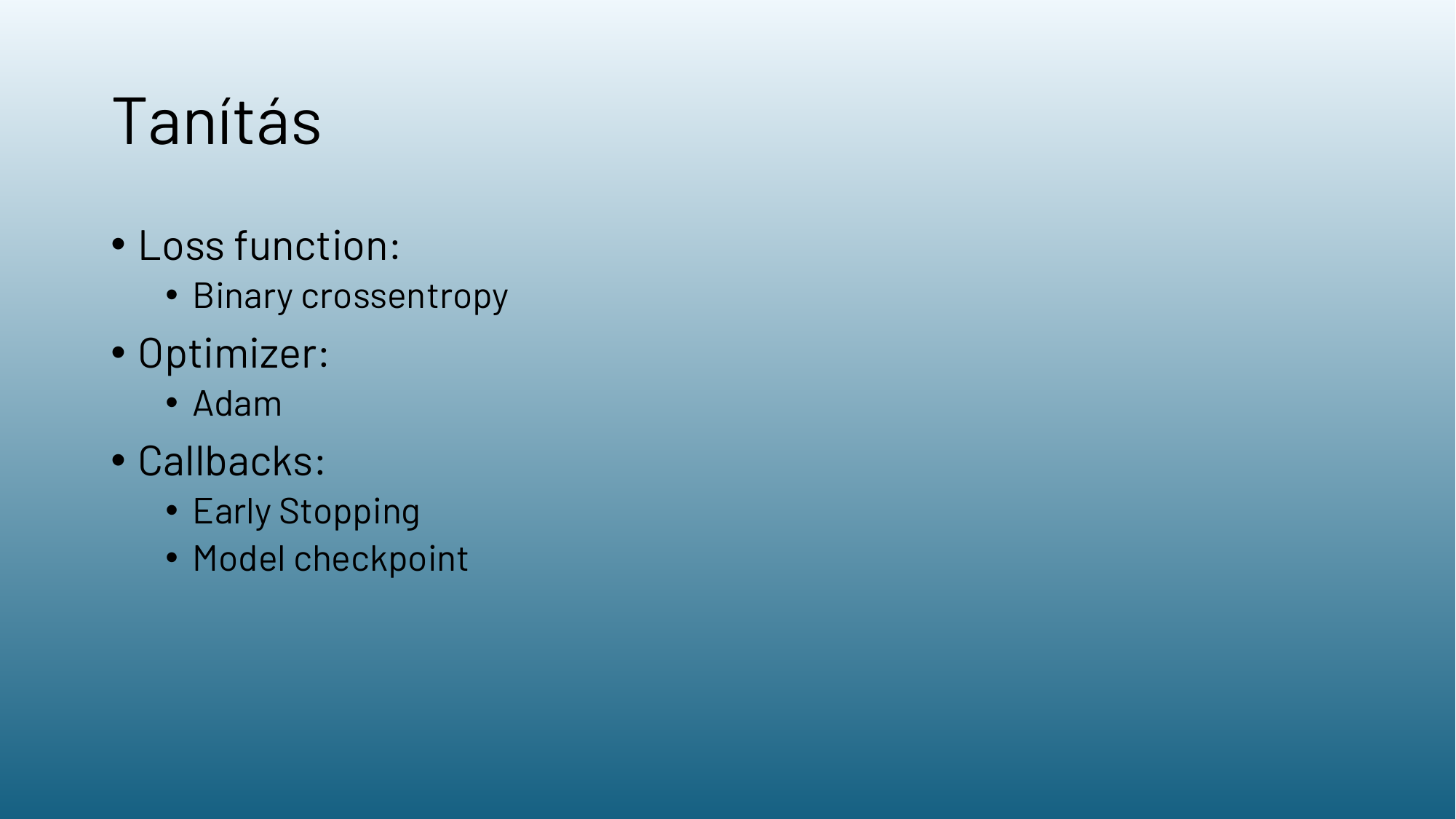

# Tanítás
Loss function:
Binary crossentropy
Optimizer:
Adam
Callbacks:
Early Stopping
Model checkpoint